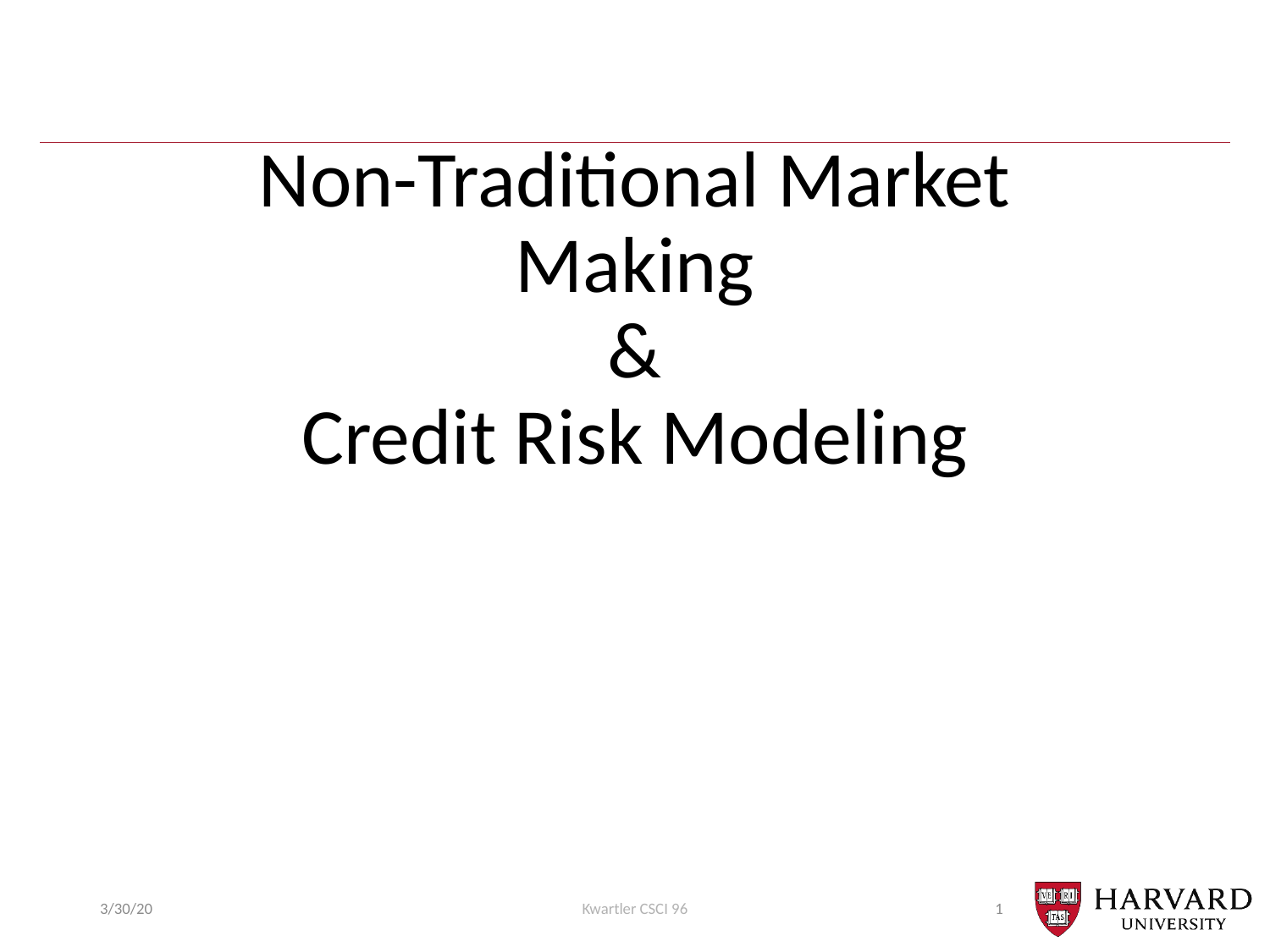

# Non-Traditional Market Making & Credit Risk Modeling

3/30/20
Kwartler CSCI 96
1